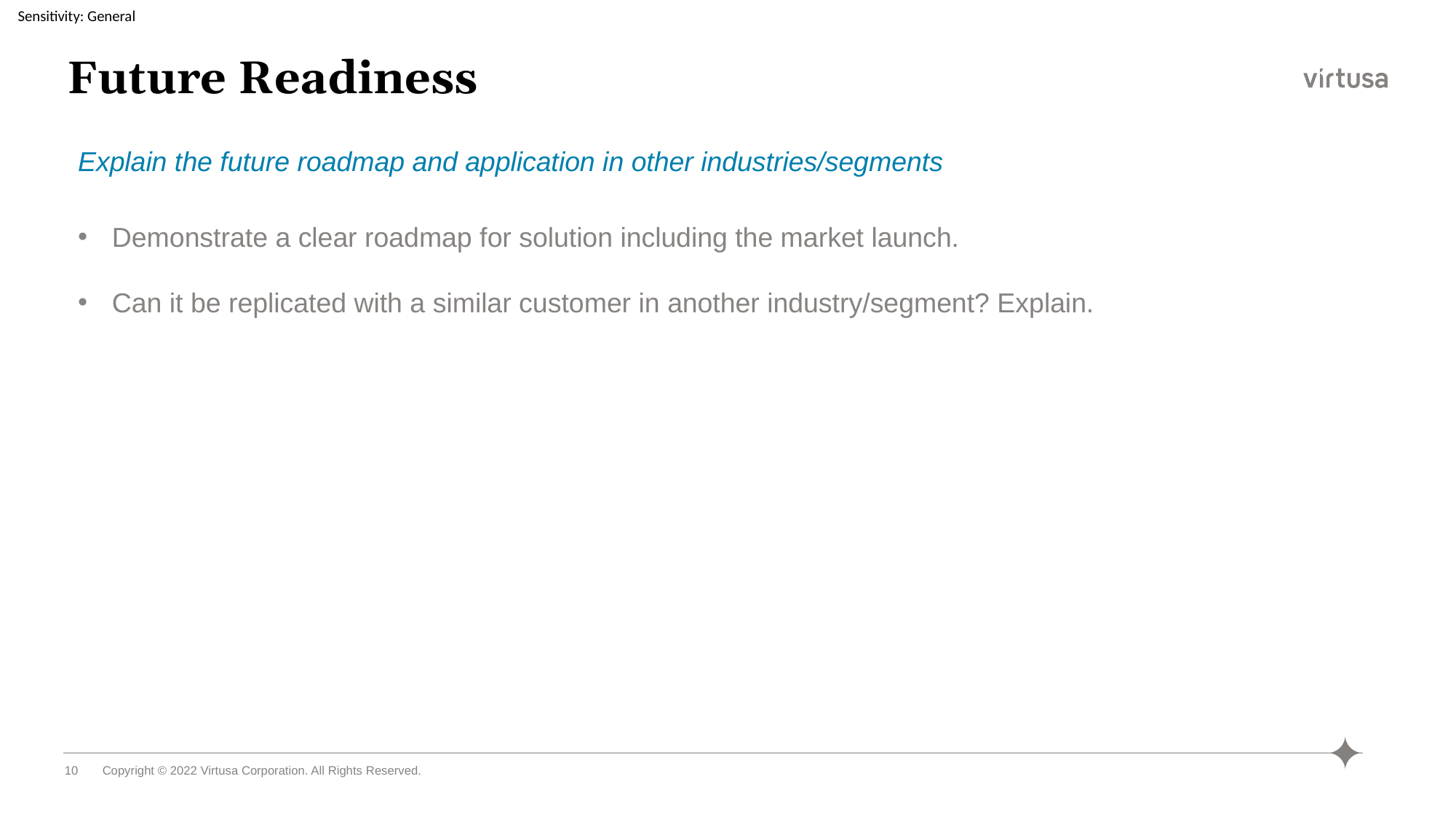

# Future Readiness
Explain the future roadmap and application in other industries/segments
Demonstrate a clear roadmap for solution including the market launch.

Can it be replicated with a similar customer in another industry/segment? Explain.